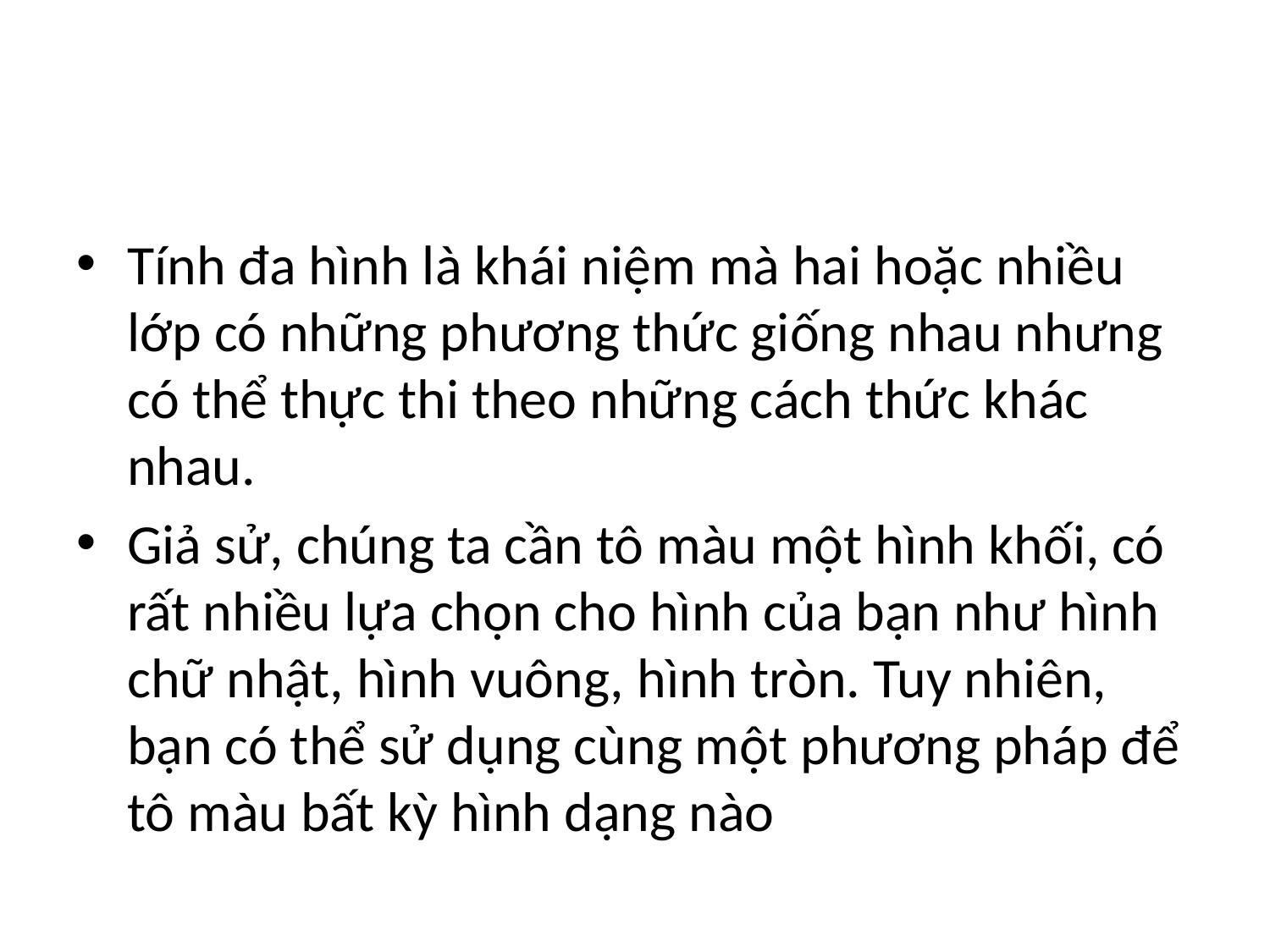

#
Tính đa hình là khái niệm mà hai hoặc nhiều lớp có những phương thức giống nhau nhưng có thể thực thi theo những cách thức khác nhau.
Giả sử, chúng ta cần tô màu một hình khối, có rất nhiều lựa chọn cho hình của bạn như hình chữ nhật, hình vuông, hình tròn. Tuy nhiên, bạn có thể sử dụng cùng một phương pháp để tô màu bất kỳ hình dạng nào